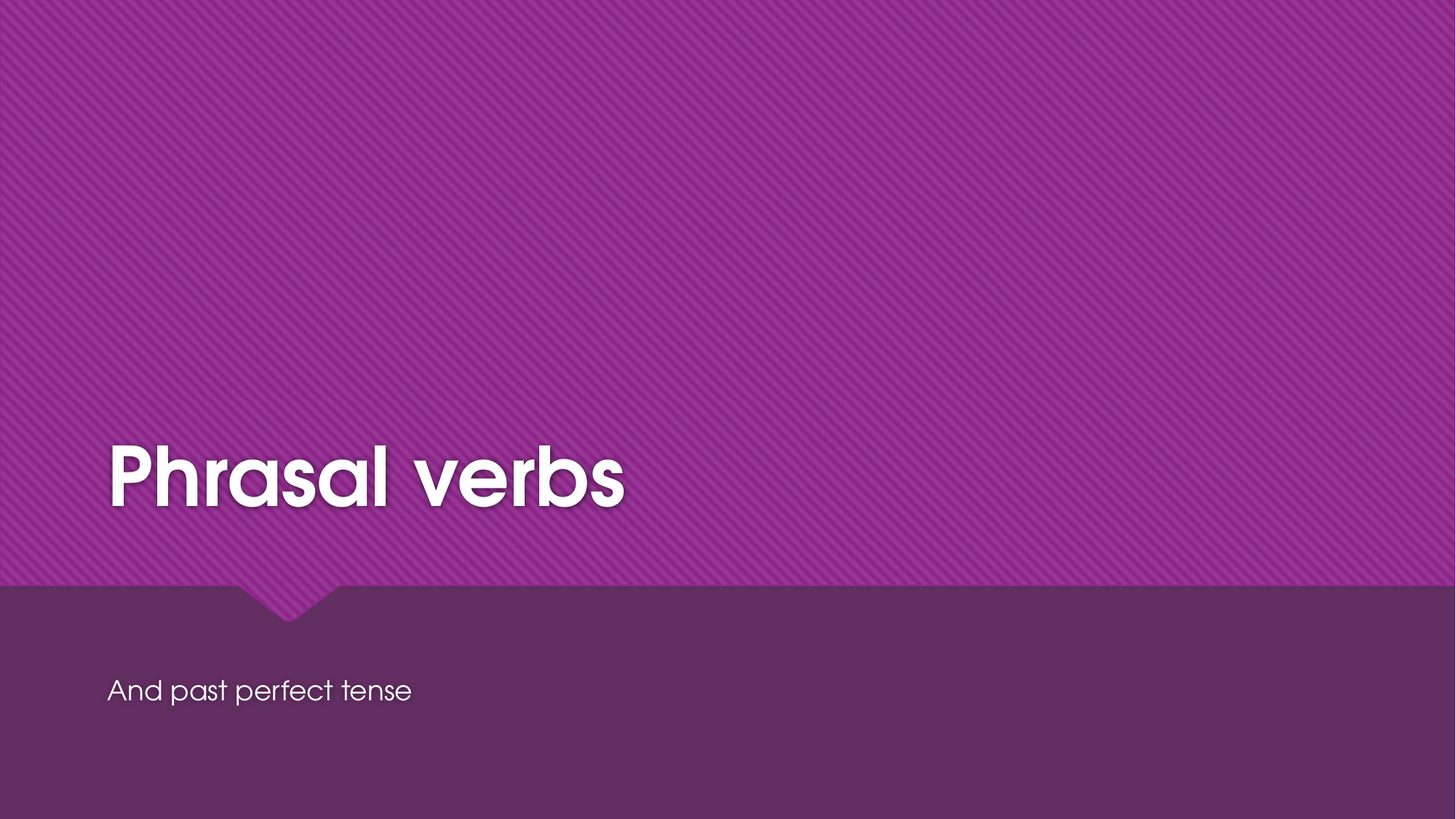

# Phrasal verbs
And past perfect tense